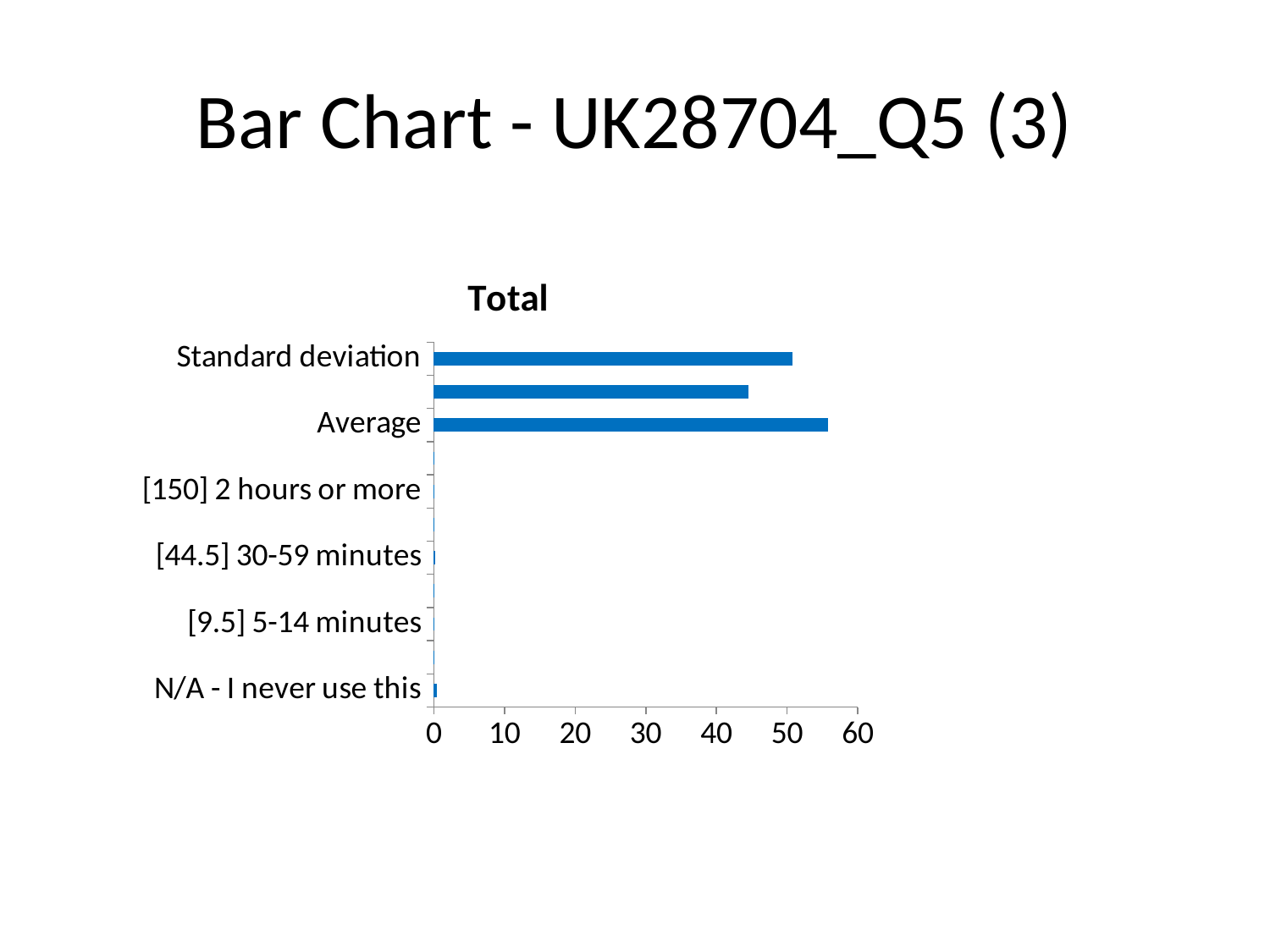

# Bar Chart - UK28704_Q5 (3)

### Chart

| Category | Total |
|---|---|
| N/A - I never use this | 0.38150695644936694 |
| [2.5] Less than 5 minutes | 0.07352366697783018 |
| [9.5] 5-14 minutes | 0.07303736865221434 |
| [22] 15-29 minutes | 0.11001615309309117 |
| [44.5] 30-59 minutes | 0.12871454356897627 |
| [89.5] 60-119 minutes | 0.09440296205807855 |
| [150] 2 hours or more | 0.09867719069644386 |
| Don't know | 0.04012115850400247 |
| Average | 55.8 |
| Median | 44.5 |
| Standard deviation | 50.8 |